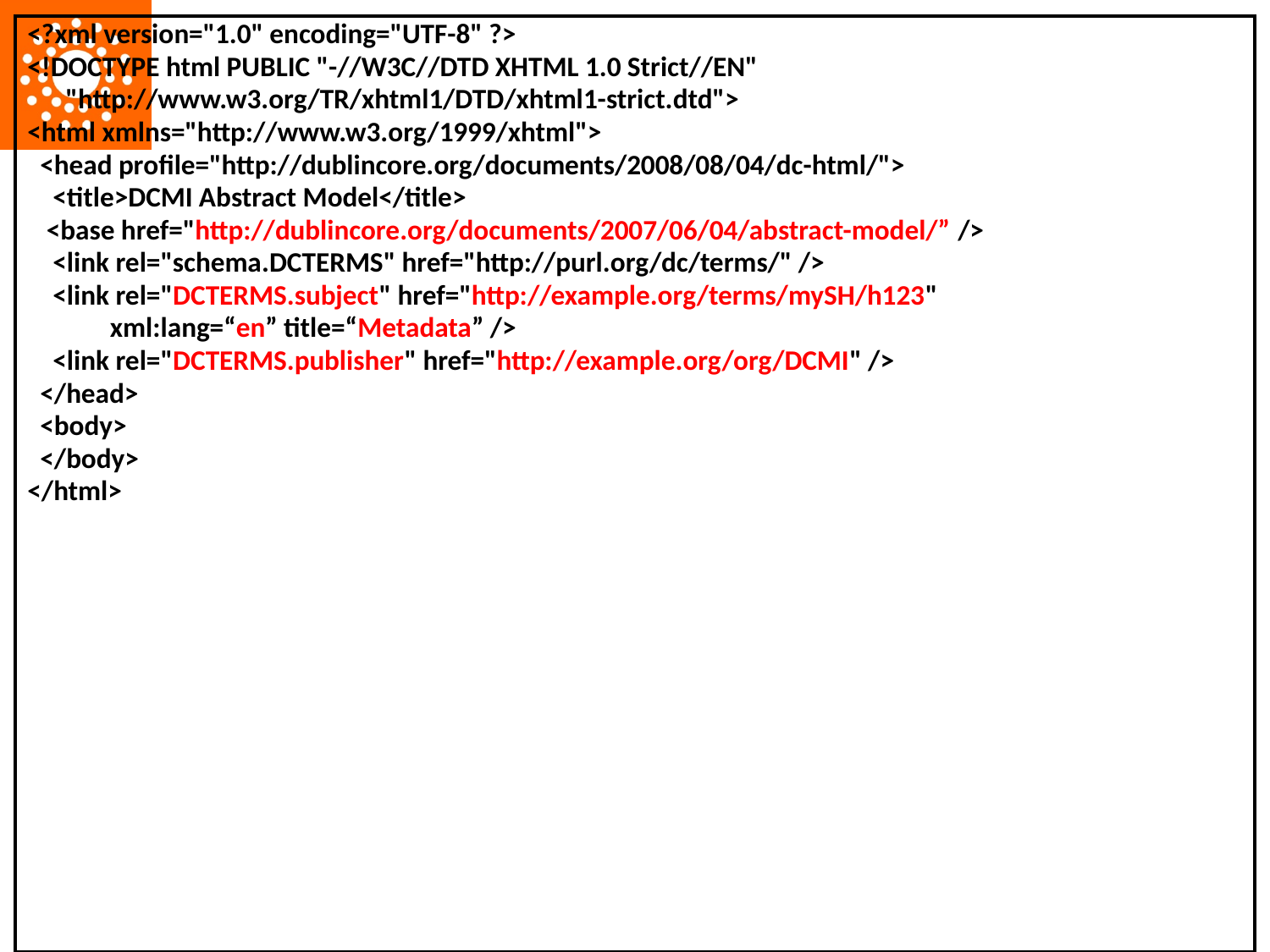

<?xml version="1.0" encoding="UTF-8" ?>
<!DOCTYPE html PUBLIC "-//W3C//DTD XHTML 1.0 Strict//EN"
      "http://www.w3.org/TR/xhtml1/DTD/xhtml1-strict.dtd">
<html xmlns="http://www.w3.org/1999/xhtml">
  <head profile="http://dublincore.org/documents/2008/08/04/dc-html/">
    <title>DCMI Abstract Model</title>
   <base href="http://dublincore.org/documents/2007/06/04/abstract-model/” />
    <link rel="schema.DCTERMS" href="http://purl.org/dc/terms/" />
    <link rel="DCTERMS.subject" href="http://example.org/terms/mySH/h123"
             xml:lang=“en” title=“Metadata” />
    <link rel="DCTERMS.publisher" href="http://example.org/org/DCMI" />
  </head>
  <body>
  </body>
</html>